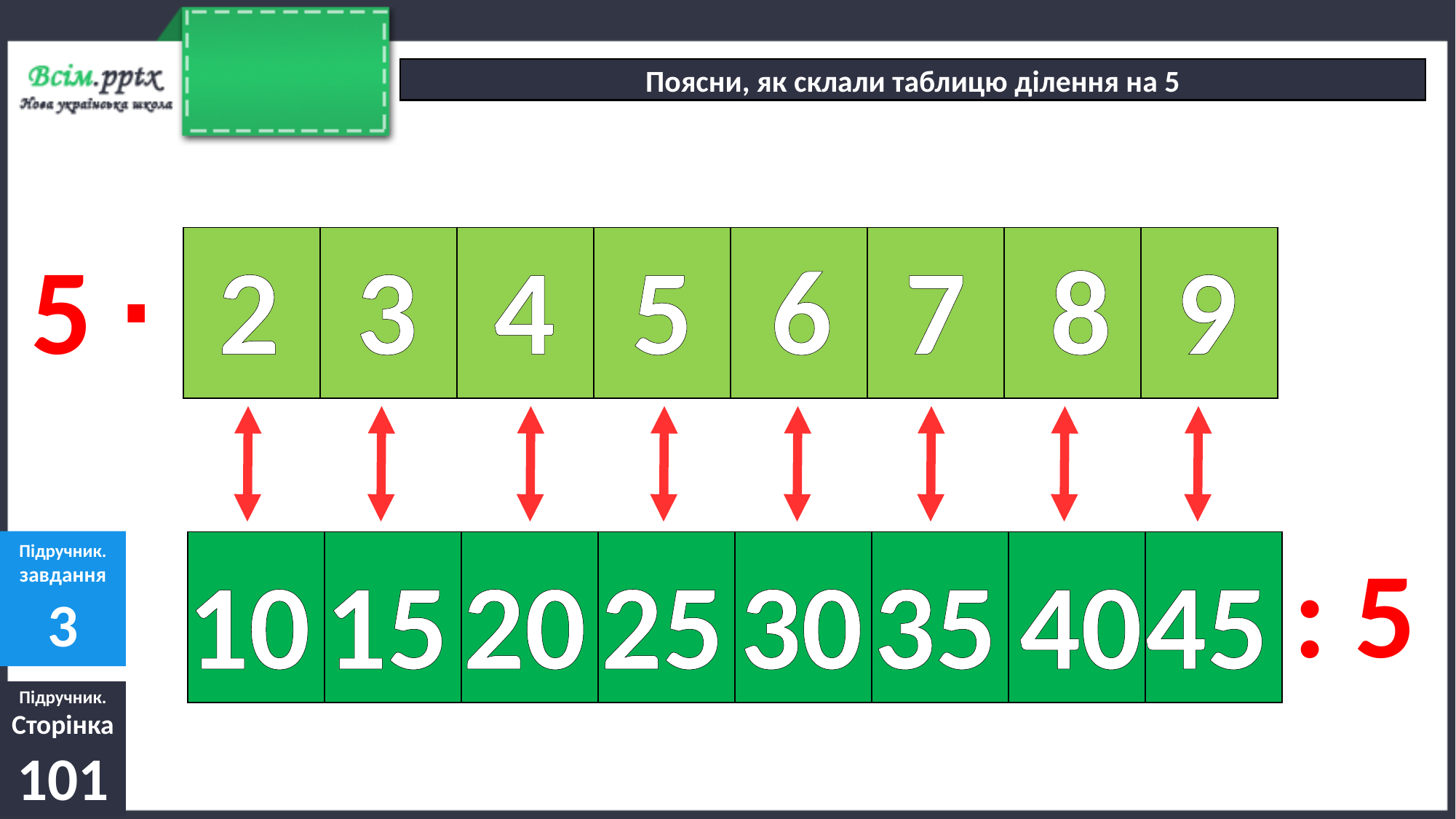

Поясни, як склали таблицю ділення на 5

5 ∙
|  |  |  |  |  |  |  |  |
| --- | --- | --- | --- | --- | --- | --- | --- |
2
3
4
5
6
7
8
9
Підручник.
завдання
3
: 5
|  |  |  |  |  |  |  |  |
| --- | --- | --- | --- | --- | --- | --- | --- |
10
15
20
25
30
35
40
45
Підручник.
Сторінка
101